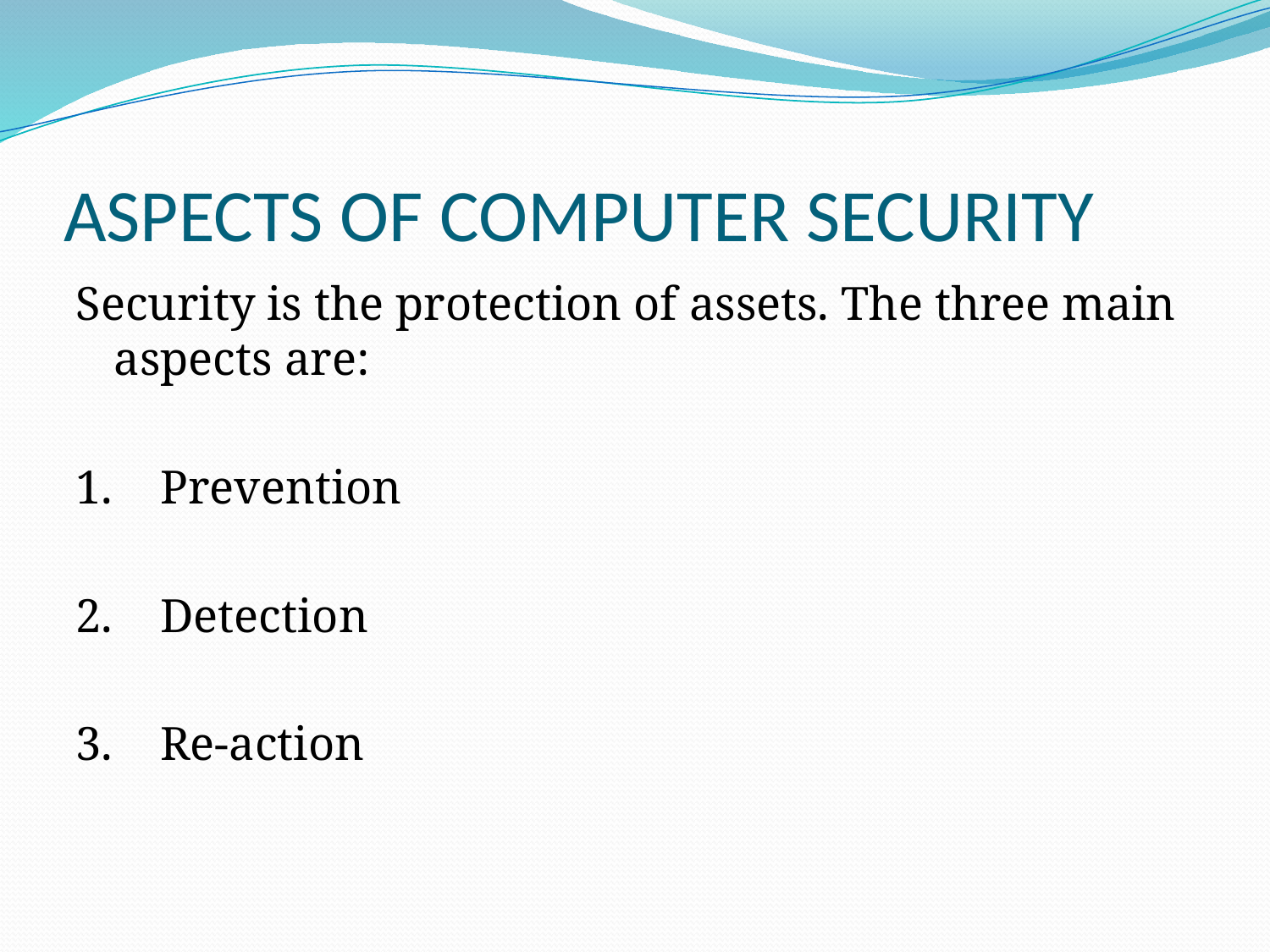

# ASPECTS OF COMPUTER SECURITY
Security is the protection of assets. The three main aspects are:

1.    Prevention

2.    Detection

3.    Re-action